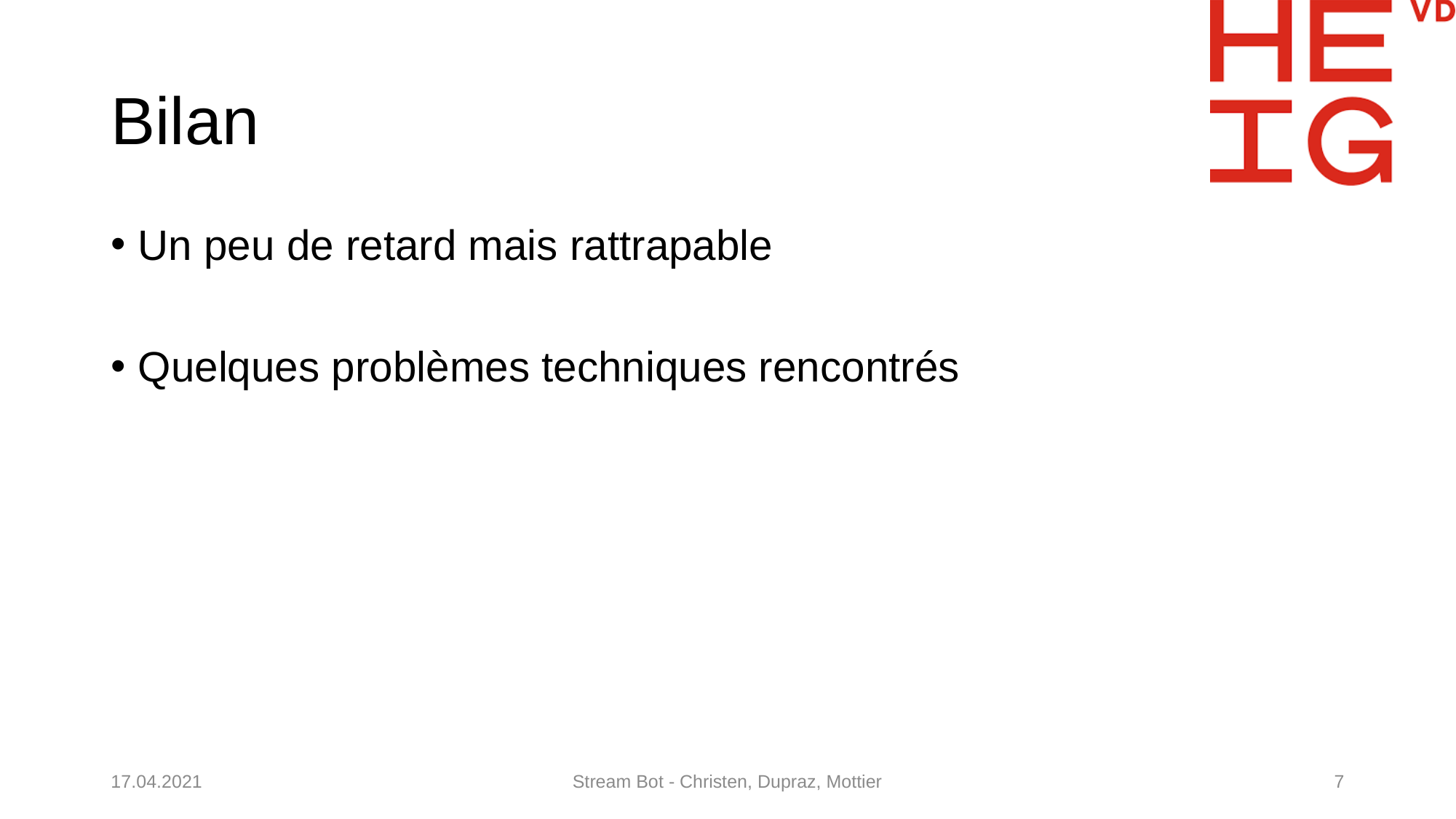

# Bilan
Un peu de retard mais rattrapable

Quelques problèmes techniques rencontrés

17.04.2021
Stream Bot - Christen, Dupraz, Mottier
7